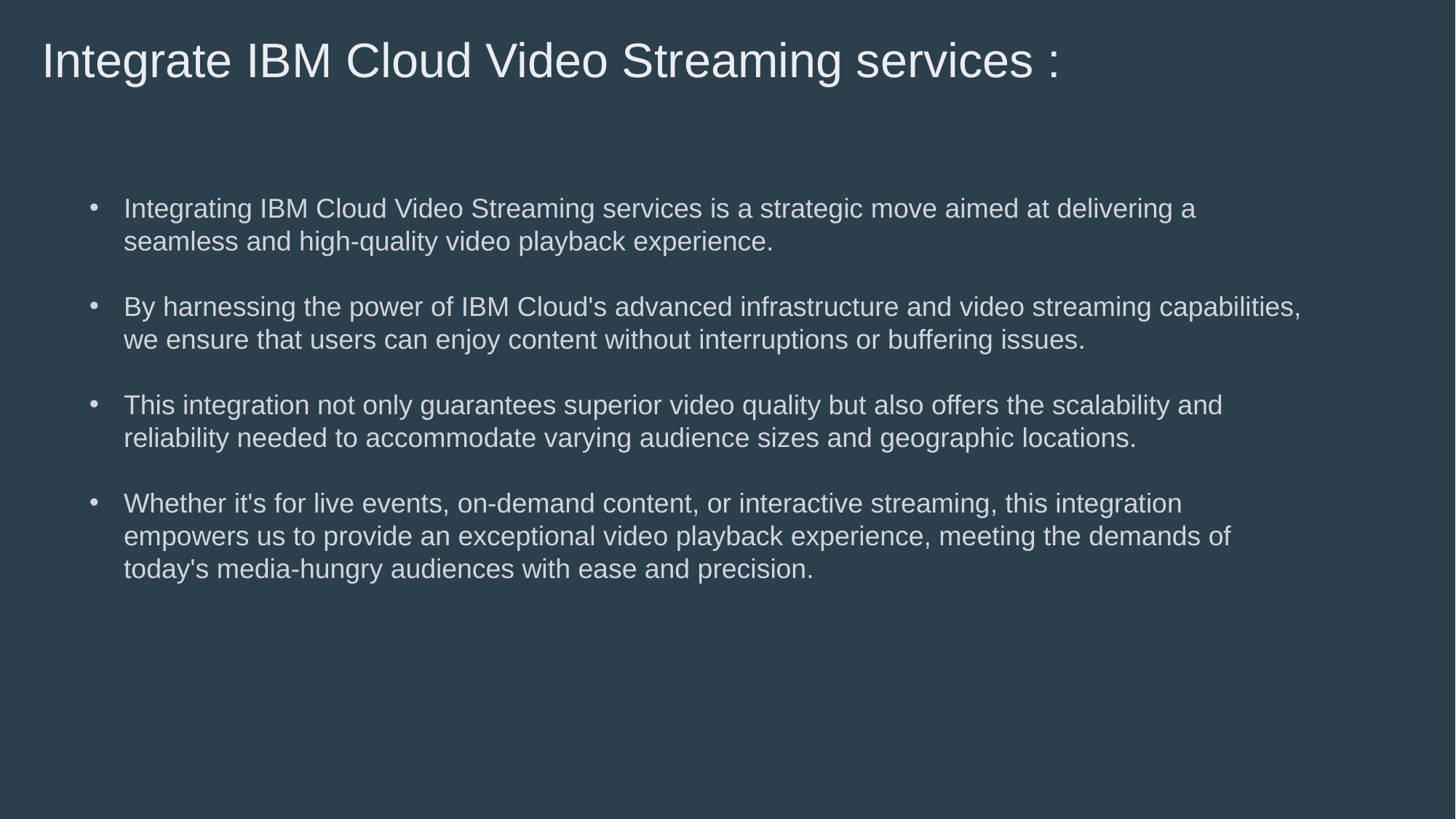

# Integrate IBM Cloud Video Streaming services :
Integrating IBM Cloud Video Streaming services is a strategic move aimed at delivering a seamless and high-quality video playback experience.

By harnessing the power of IBM Cloud's advanced infrastructure and video streaming capabilities, we ensure that users can enjoy content without interruptions or buffering issues.

This integration not only guarantees superior video quality but also offers the scalability and reliability needed to accommodate varying audience sizes and geographic locations.

Whether it's for live events, on-demand content, or interactive streaming, this integration empowers us to provide an exceptional video playback experience, meeting the demands of today's media-hungry audiences with ease and precision.